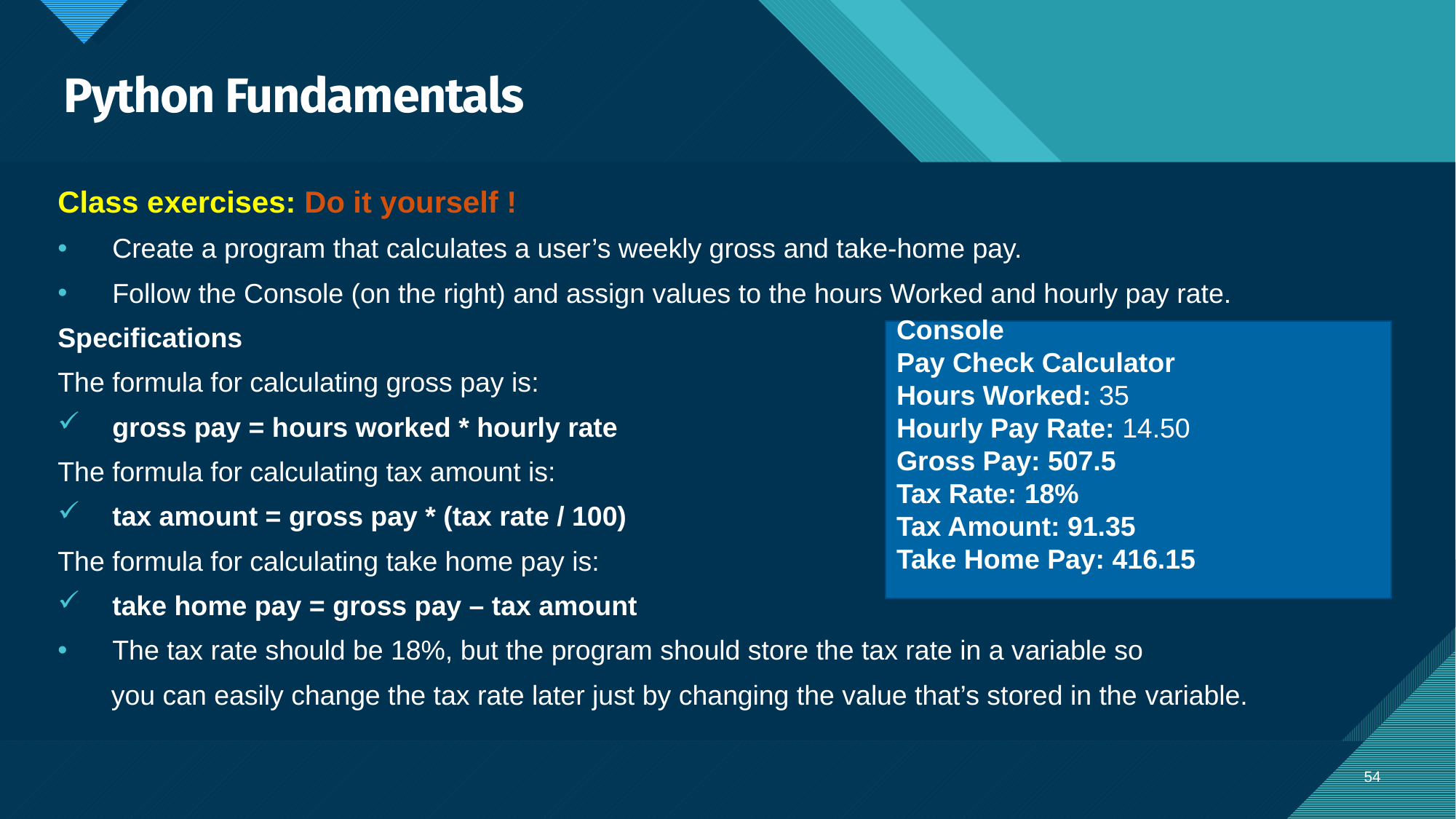

Python Fundamentals
Class exercises: Do it yourself !
Create a program that calculates a user’s weekly gross and take-home pay.
Follow the Console (on the right) and assign values to the hours Worked and hourly pay rate.
Specifications
The formula for calculating gross pay is:
gross pay = hours worked * hourly rate
The formula for calculating tax amount is:
tax amount = gross pay * (tax rate / 100)
The formula for calculating take home pay is:
take home pay = gross pay – tax amount
The tax rate should be 18%, but the program should store the tax rate in a variable so
       you can easily change the tax rate later just by changing the value that’s stored in the variable.
Console
Pay Check Calculator
Hours Worked: 35
Hourly Pay Rate: 14.50
Gross Pay: 507.5
Tax Rate: 18%
Tax Amount: 91.35
Take Home Pay: 416.15

54